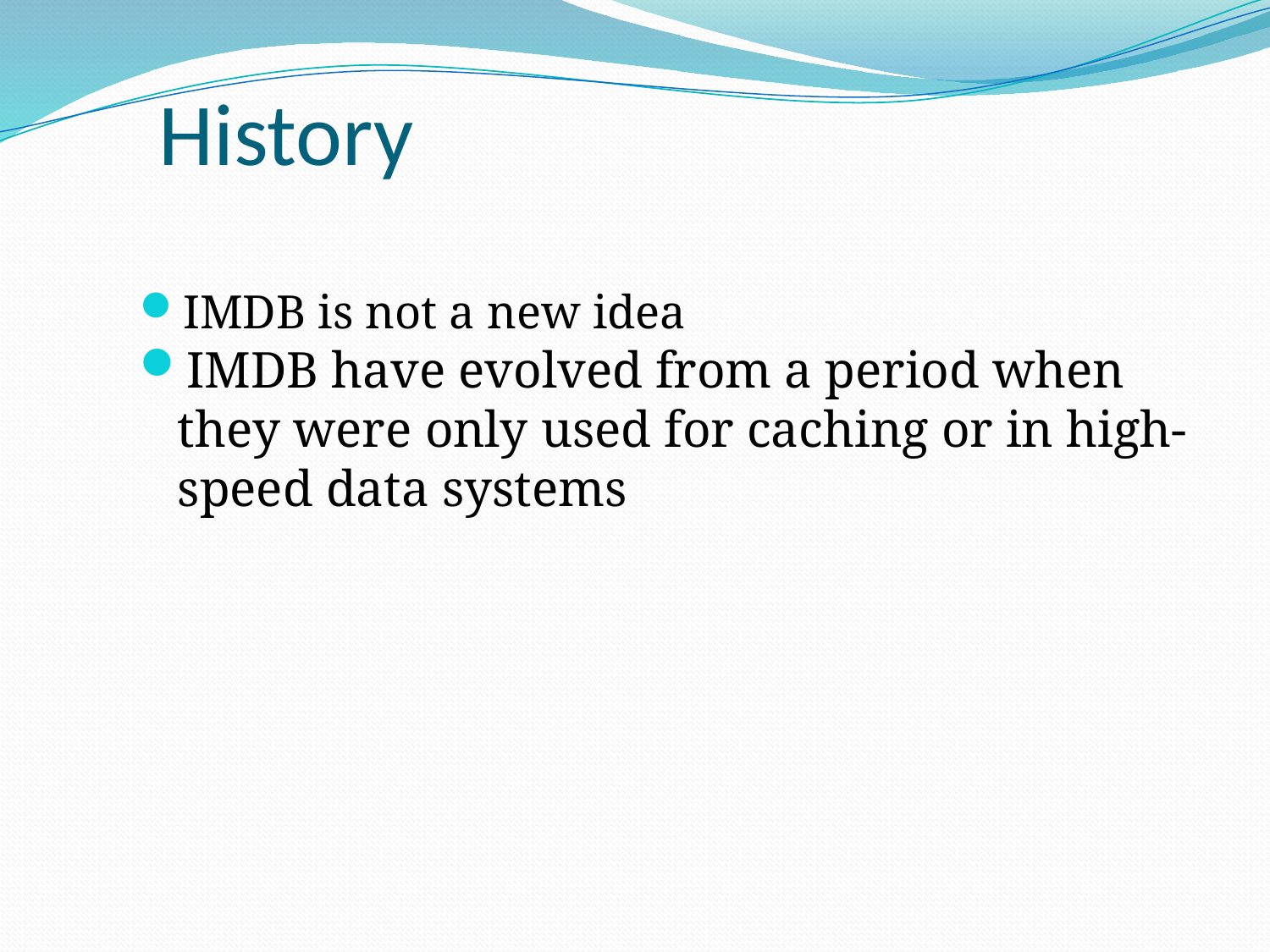

# History

IMDB is not a new idea
IMDB have evolved from a period when they were only used for caching or in high-speed data systems